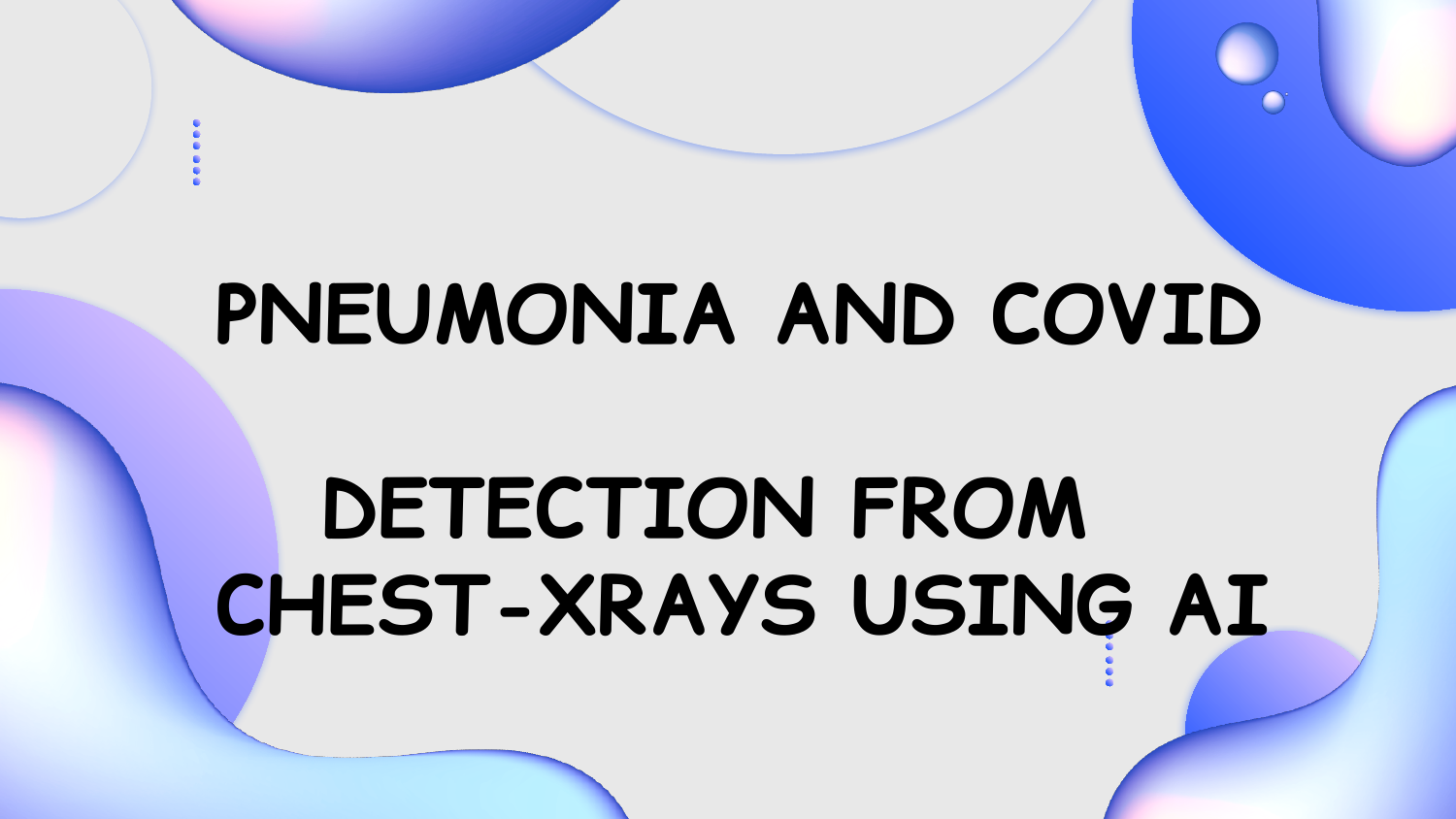

PNEUMONIA AND COVID
    DETECTION FROM
 CHEST-XRAYS USING AI